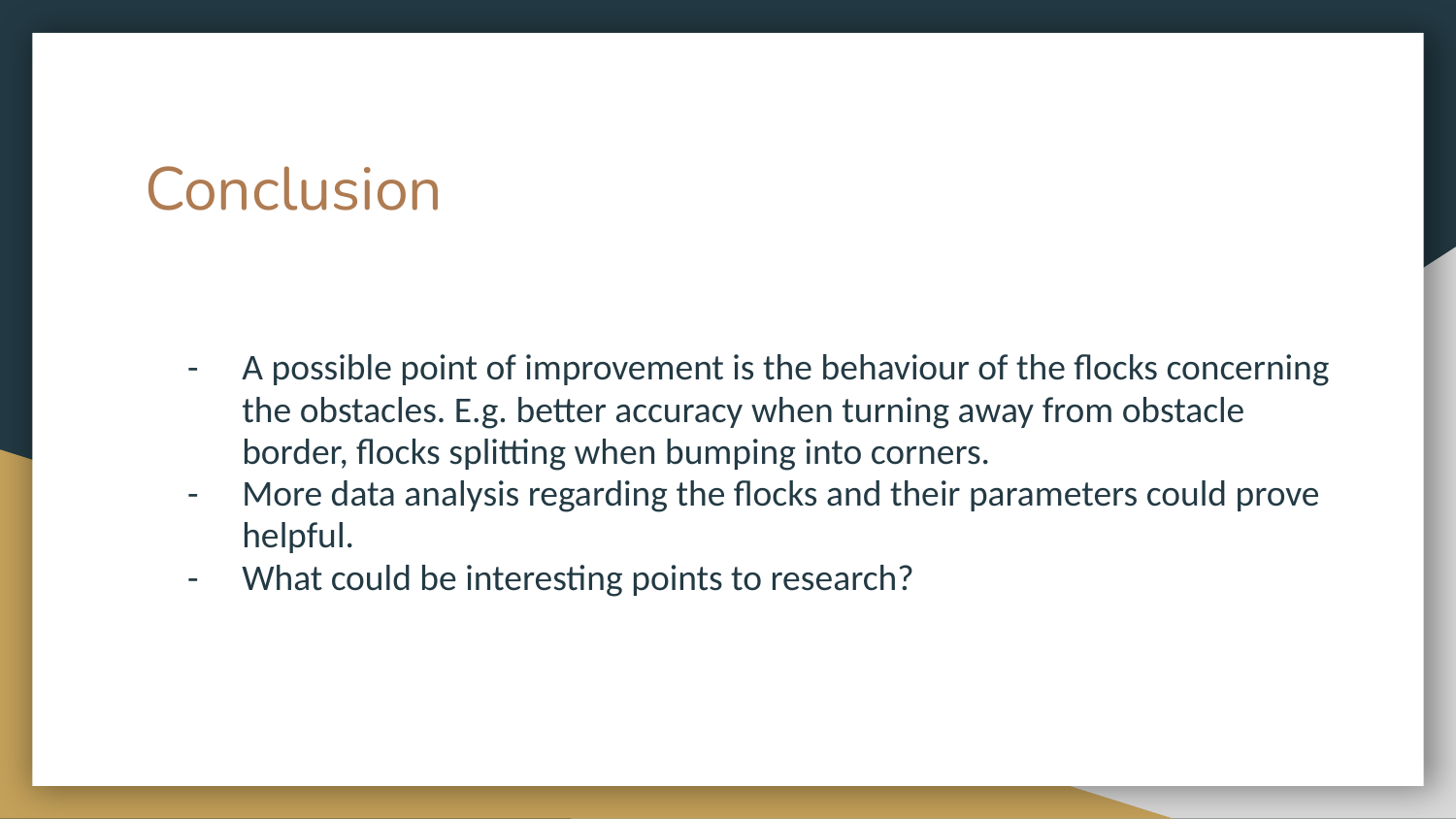

# Conclusion
A possible point of improvement is the behaviour of the flocks concerning the obstacles. E.g. better accuracy when turning away from obstacle border, flocks splitting when bumping into corners.
More data analysis regarding the flocks and their parameters could prove helpful.
What could be interesting points to research?